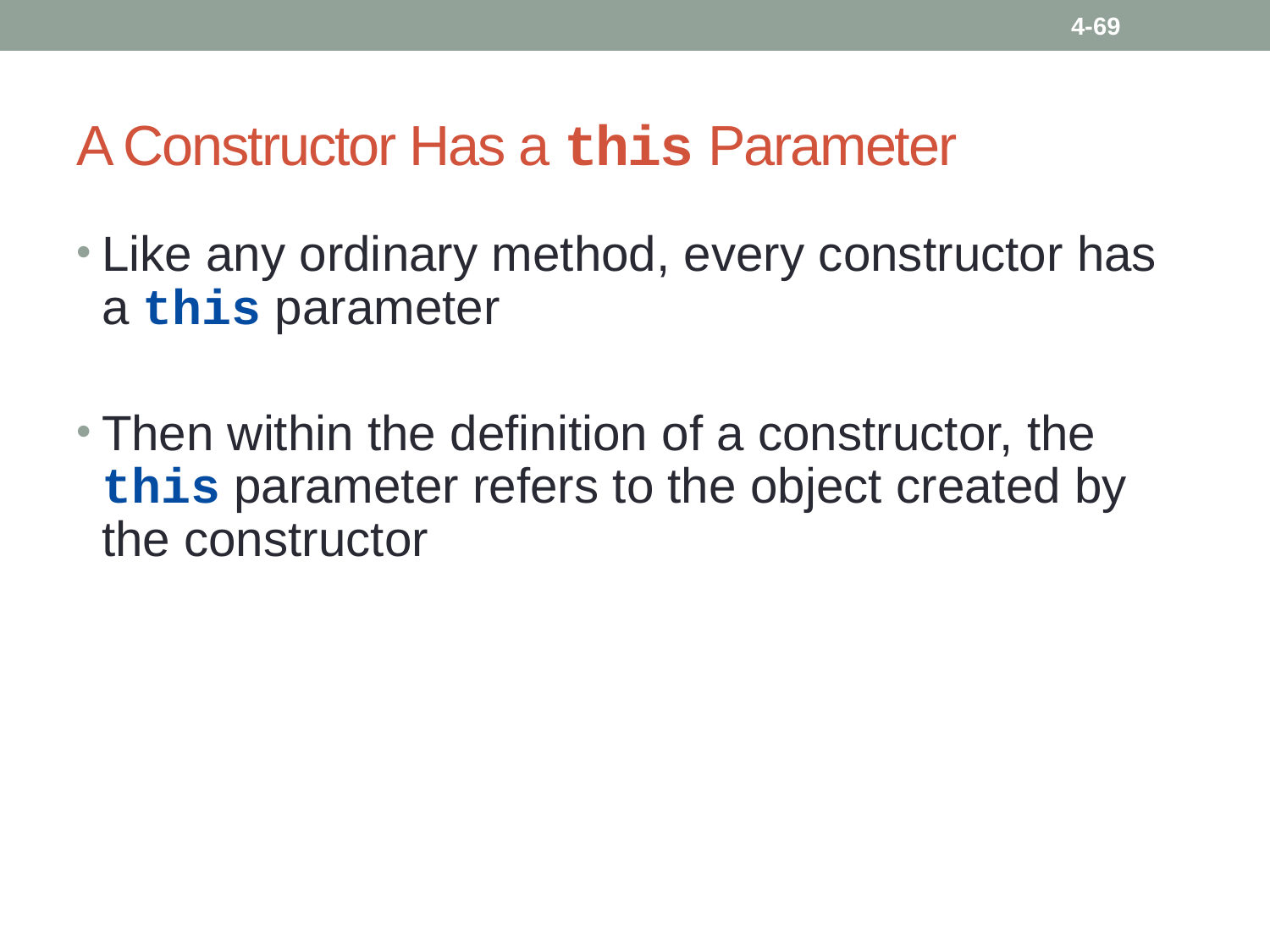

4-69
# A Constructor Has a this Parameter
Like any ordinary method, every constructor has a this parameter

Then within the definition of a constructor, the this parameter refers to the object created by the constructor